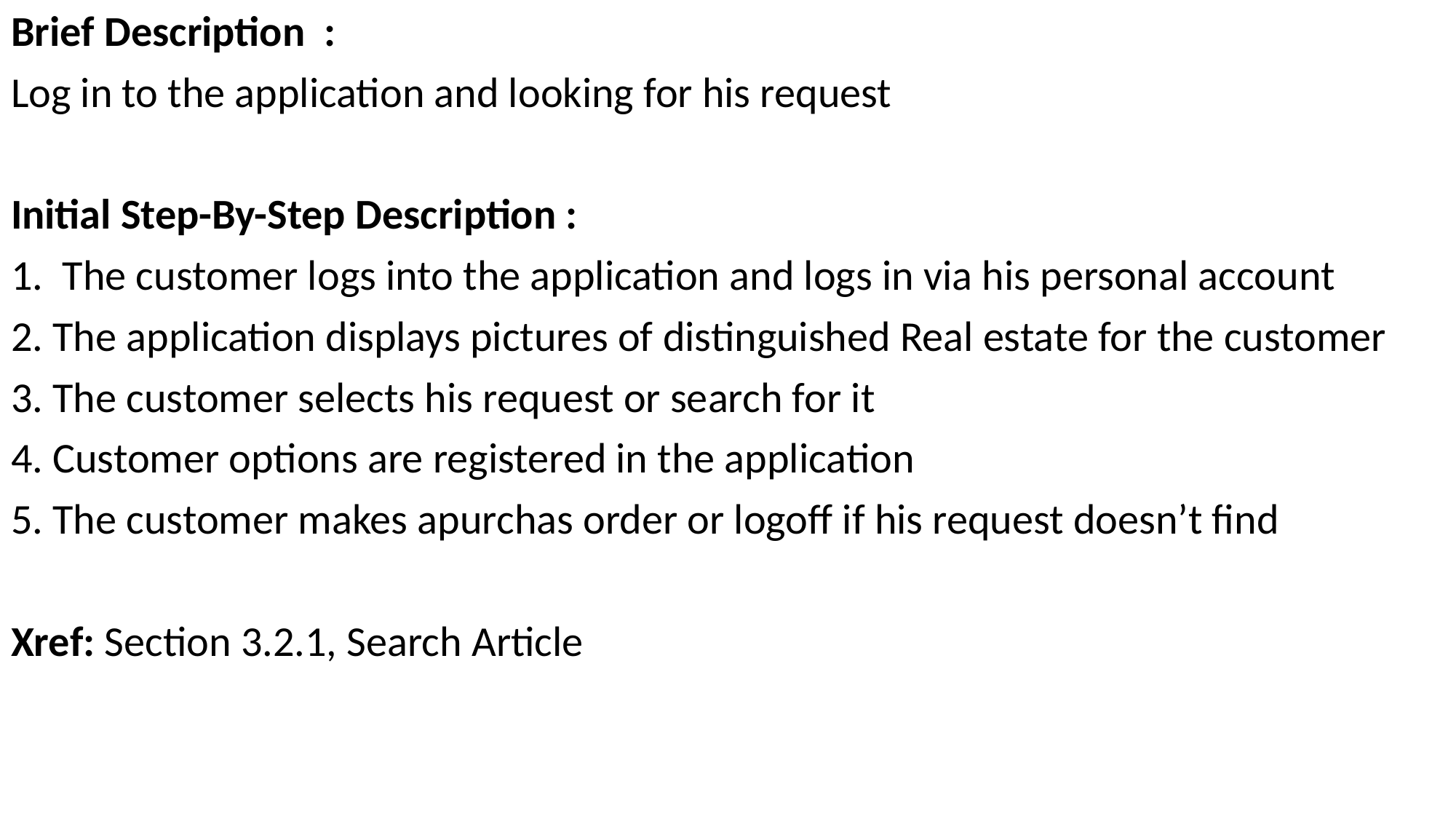

Brief Description  :
Log in to the application and looking for his request

Initial Step-By-Step Description :
1.  The customer logs into the application and logs in via his personal account
2. The application displays pictures of distinguished Real estate for the customer
3. The customer selects his request or search for it
4. Customer options are registered in the application
5. The customer makes apurchas order or logoff if his request doesn’t find

Xref: Section 3.2.1, Search Article